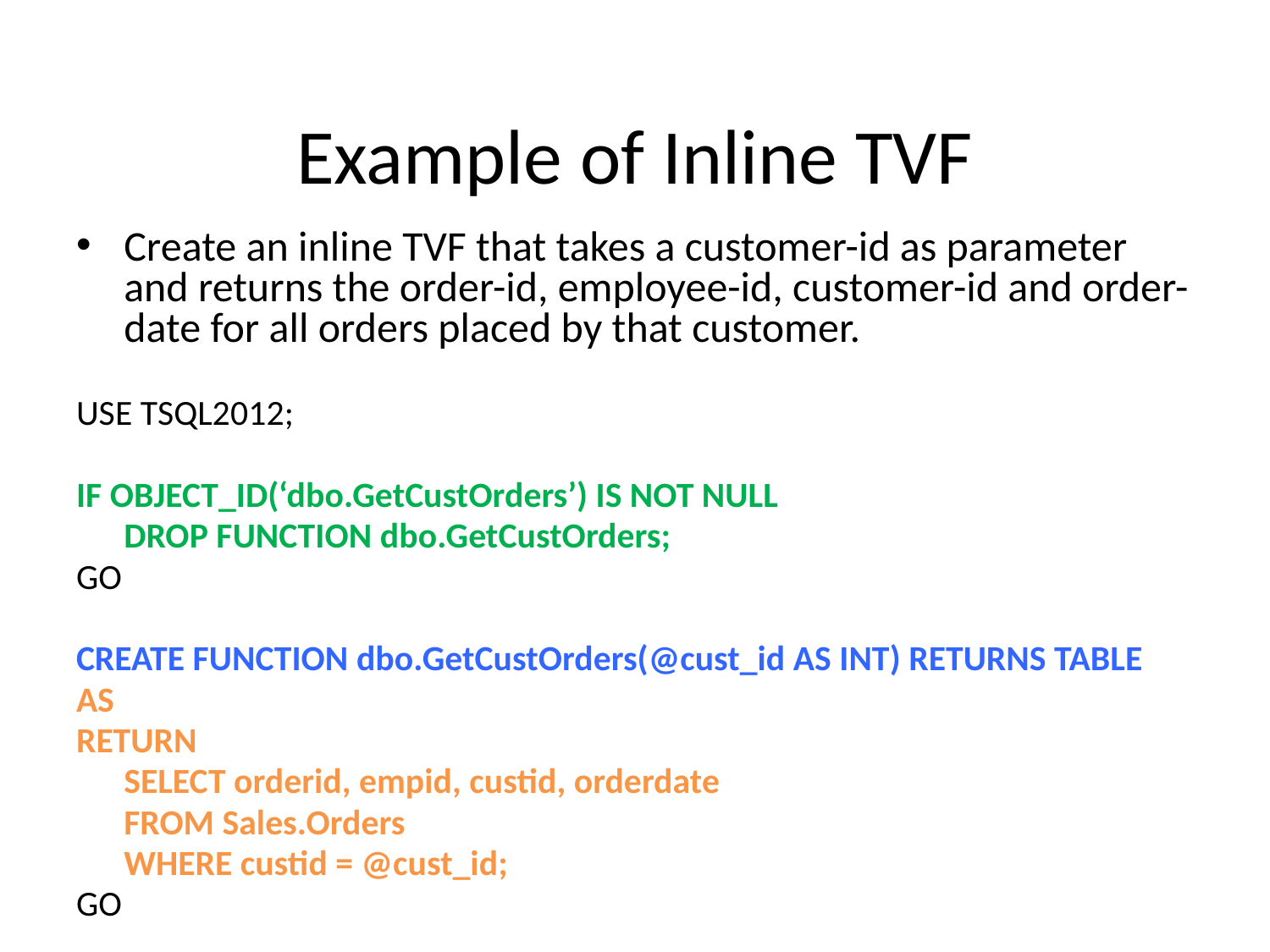

# Example of Inline TVF
Create an inline TVF that takes a customer-id as parameter and returns the order-id, employee-id, customer-id and order-date for all orders placed by that customer.

USE TSQL2012;

IF OBJECT_ID(‘dbo.GetCustOrders’) IS NOT NULL
	DROP FUNCTION dbo.GetCustOrders;
GO

CREATE FUNCTION dbo.GetCustOrders(@cust_id AS INT) RETURNS TABLE
AS
RETURN
	SELECT orderid, empid, custid, orderdate
	FROM Sales.Orders
	WHERE custid = @cust_id;
GO